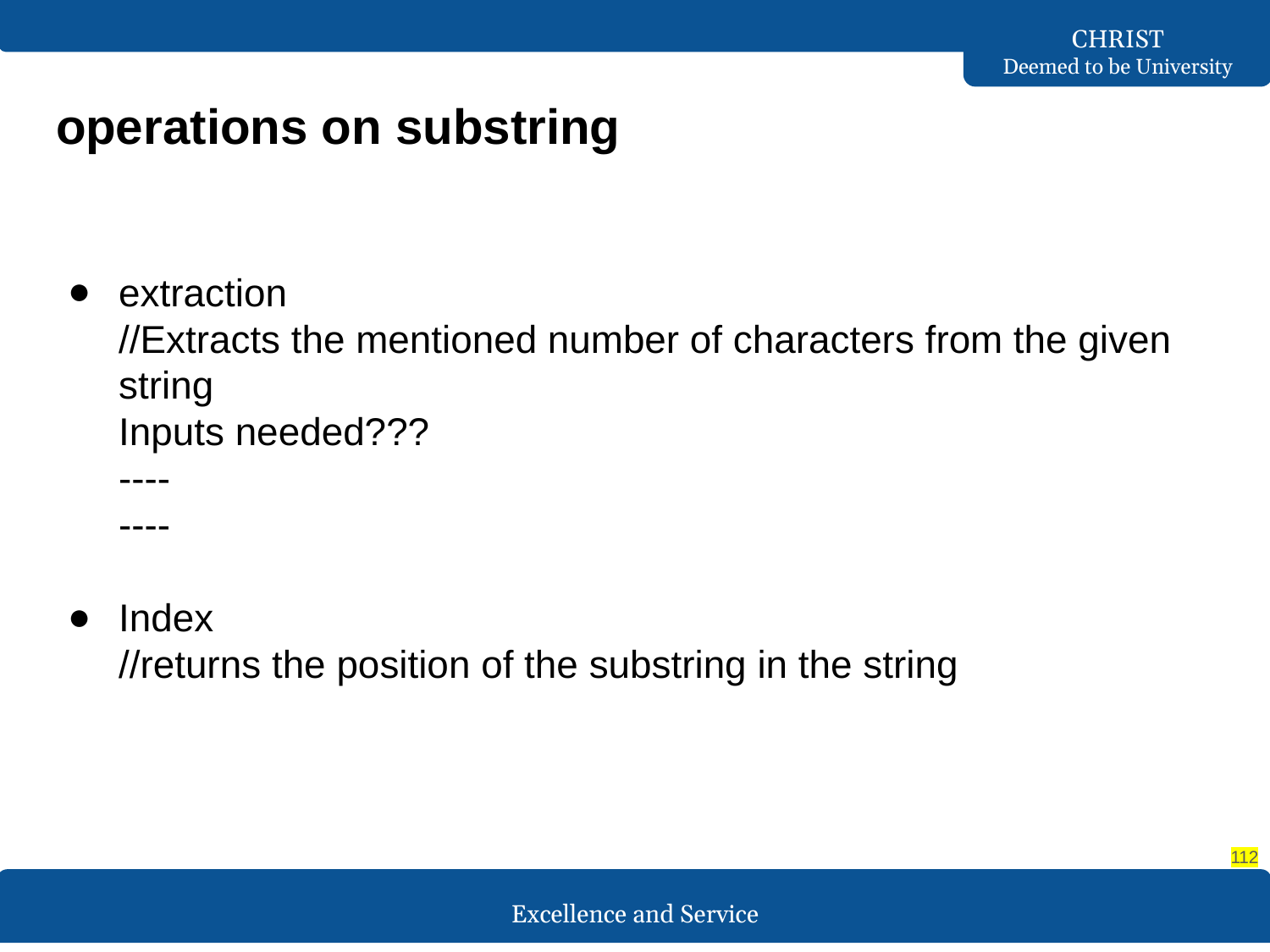

# operations on substring

extraction
//Extracts the mentioned number of characters from the given string
Inputs needed???
----
----

Index
//returns the position of the substring in the string
112